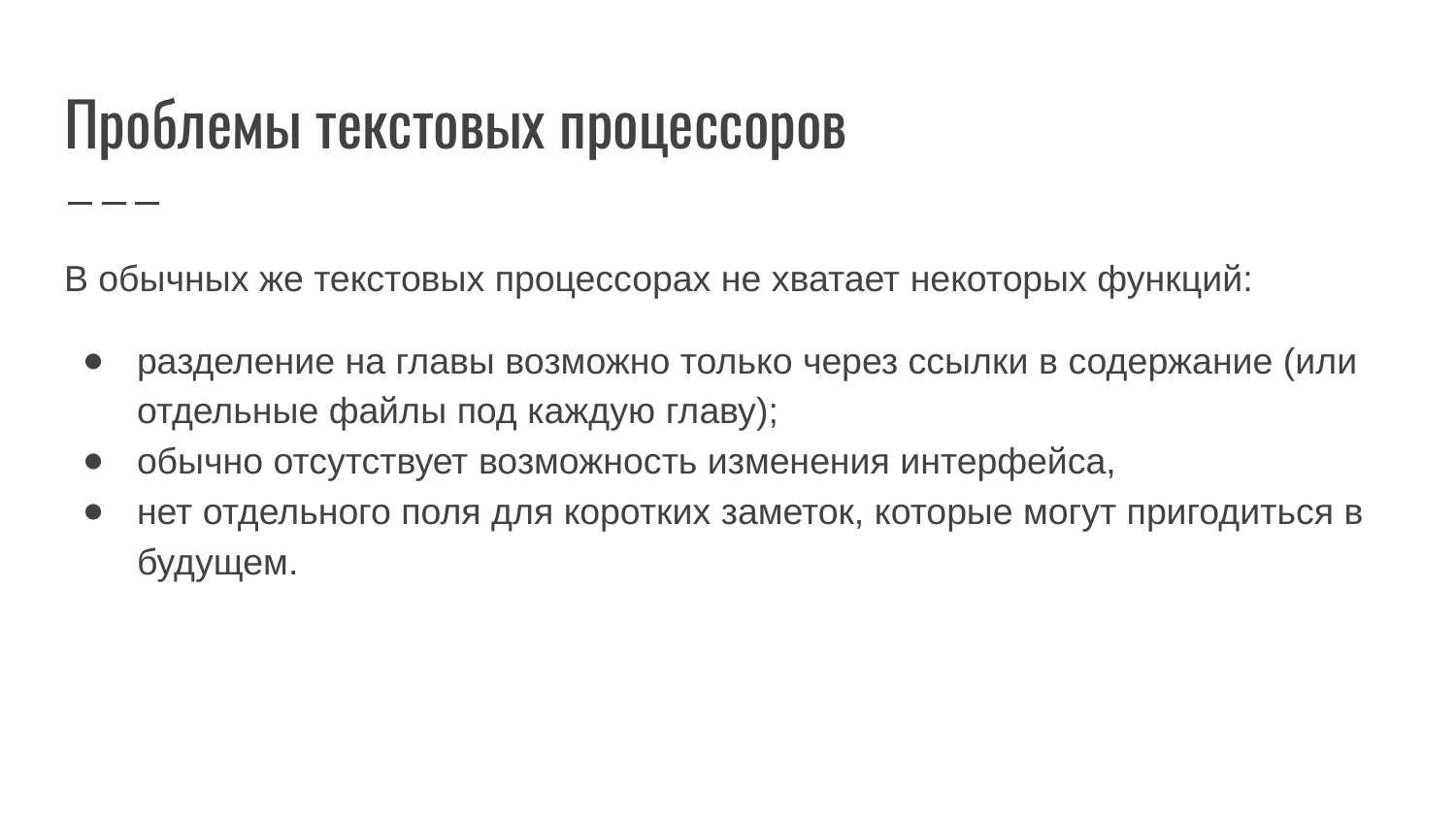

# Проблемы текстовых процессоров
В обычных же текстовых процессорах не хватает некоторых функций:
разделение на главы возможно только через ссылки в содержание (или отдельные файлы под каждую главу);
обычно отсутствует возможность изменения интерфейса,
нет отдельного поля для коротких заметок, которые могут пригодиться в будущем.